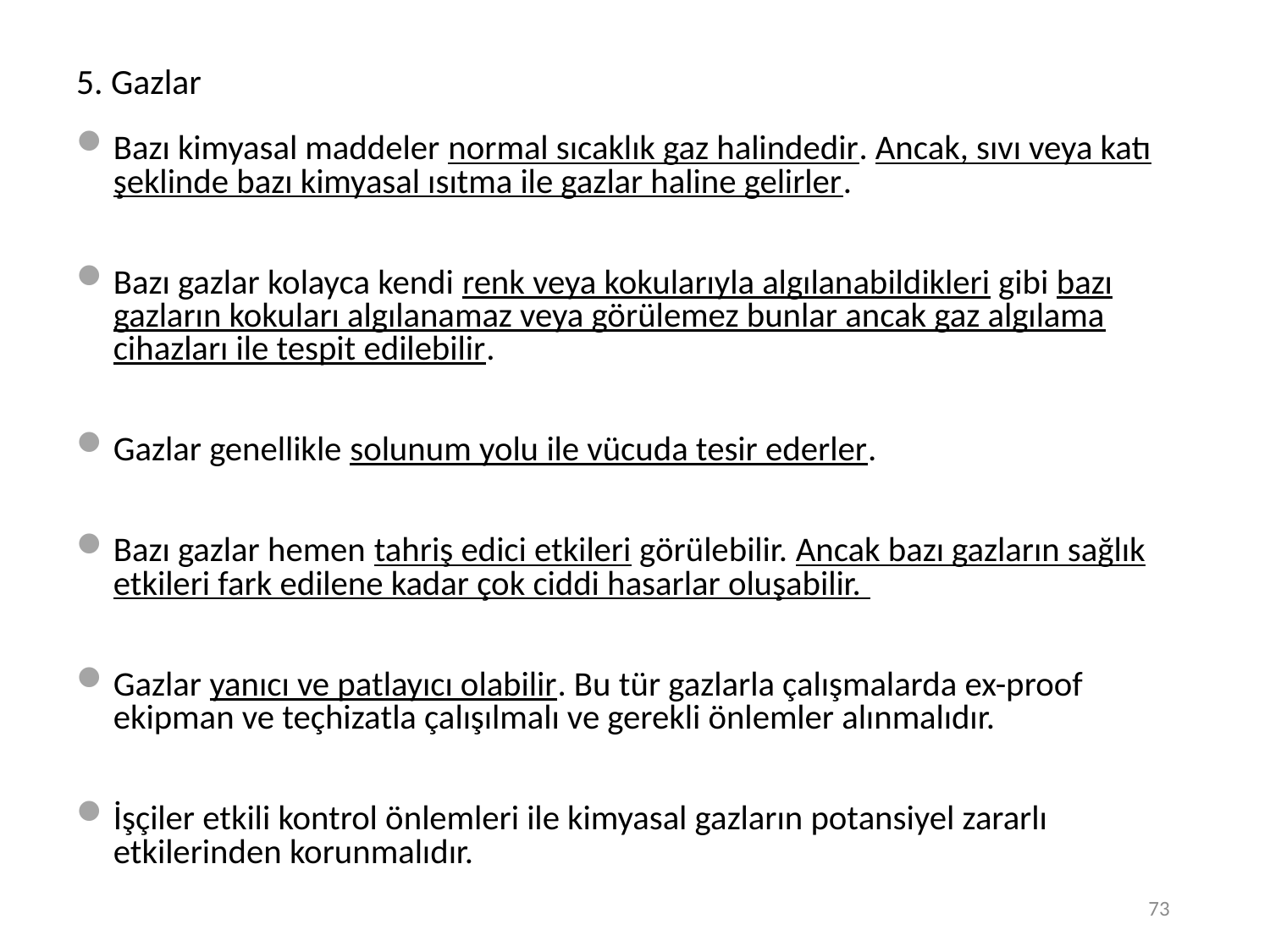

73
# 5. Gazlar
Bazı kimyasal maddeler normal sıcaklık gaz halindedir. Ancak, sıvı veya katı şeklinde bazı kimyasal ısıtma ile gazlar haline gelirler.

Bazı gazlar kolayca kendi renk veya kokularıyla algılanabildikleri gibi bazı gazların kokuları algılanamaz veya görülemez bunlar ancak gaz algılama cihazları ile tespit edilebilir.

Gazlar genellikle solunum yolu ile vücuda tesir ederler.

Bazı gazlar hemen tahriş edici etkileri görülebilir. Ancak bazı gazların sağlık etkileri fark edilene kadar çok ciddi hasarlar oluşabilir.

Gazlar yanıcı ve patlayıcı olabilir. Bu tür gazlarla çalışmalarda ex-proof ekipman ve teçhizatla çalışılmalı ve gerekli önlemler alınmalıdır.

İşçiler etkili kontrol önlemleri ile kimyasal gazların potansiyel zararlı etkilerinden korunmalıdır.